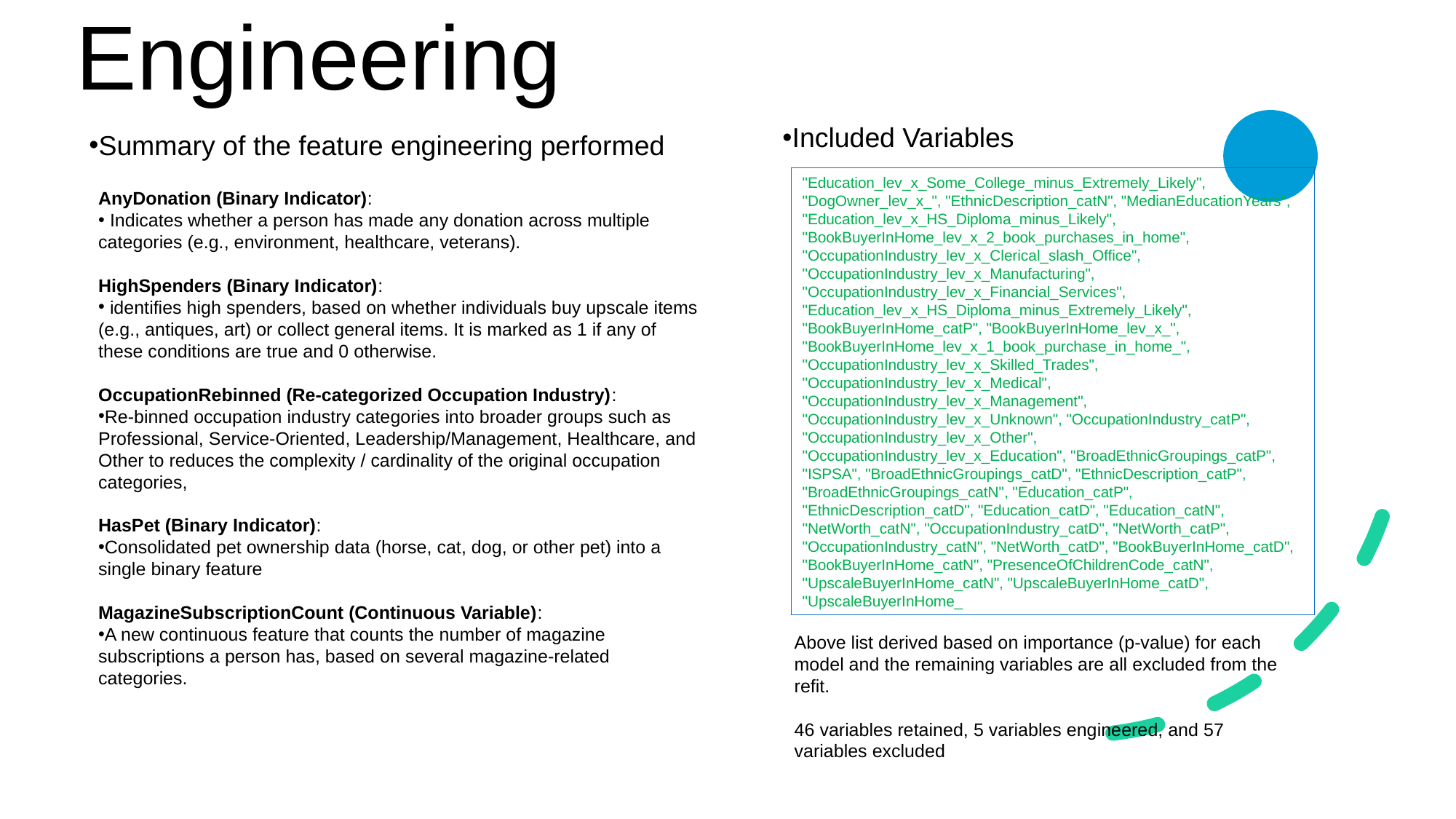

Feature Engineering

Included Variables
Summary of the feature engineering performed

"Education_lev_x_Some_College_minus_Extremely_Likely", "DogOwner_lev_x_", "EthnicDescription_catN", "MedianEducationYears", "Education_lev_x_HS_Diploma_minus_Likely", "BookBuyerInHome_lev_x_2_book_purchases_in_home", "OccupationIndustry_lev_x_Clerical_slash_Office", "OccupationIndustry_lev_x_Manufacturing", "OccupationIndustry_lev_x_Financial_Services", "Education_lev_x_HS_Diploma_minus_Extremely_Likely", "BookBuyerInHome_catP", "BookBuyerInHome_lev_x_", "BookBuyerInHome_lev_x_1_book_purchase_in_home_", "OccupationIndustry_lev_x_Skilled_Trades", "OccupationIndustry_lev_x_Medical", "OccupationIndustry_lev_x_Management", "OccupationIndustry_lev_x_Unknown", "OccupationIndustry_catP", "OccupationIndustry_lev_x_Other", "OccupationIndustry_lev_x_Education", "BroadEthnicGroupings_catP", "ISPSA", "BroadEthnicGroupings_catD", "EthnicDescription_catP", "BroadEthnicGroupings_catN", "Education_catP", "EthnicDescription_catD", "Education_catD", "Education_catN", "NetWorth_catN", "OccupationIndustry_catD", "NetWorth_catP", "OccupationIndustry_catN", "NetWorth_catD", "BookBuyerInHome_catD", "BookBuyerInHome_catN", "PresenceOfChildrenCode_catN", "UpscaleBuyerInHome_catN", "UpscaleBuyerInHome_catD", "UpscaleBuyerInHome_
AnyDonation (Binary Indicator):
 Indicates whether a person has made any donation across multiple categories (e.g., environment, healthcare, veterans).

HighSpenders (Binary Indicator):
 identifies high spenders, based on whether individuals buy upscale items (e.g., antiques, art) or collect general items. It is marked as 1 if any of these conditions are true and 0 otherwise.

OccupationRebinned (Re-categorized Occupation Industry):
Re-binned occupation industry categories into broader groups such as Professional, Service-Oriented, Leadership/Management, Healthcare, and Other to reduces the complexity / cardinality of the original occupation categories,

HasPet (Binary Indicator):
Consolidated pet ownership data (horse, cat, dog, or other pet) into a single binary feature

MagazineSubscriptionCount (Continuous Variable):
A new continuous feature that counts the number of magazine subscriptions a person has, based on several magazine-related categories.
Above list derived based on importance (p-value) for each model and the remaining variables are all excluded from the refit.

46 variables retained, 5 variables engineered, and 57 variables excluded